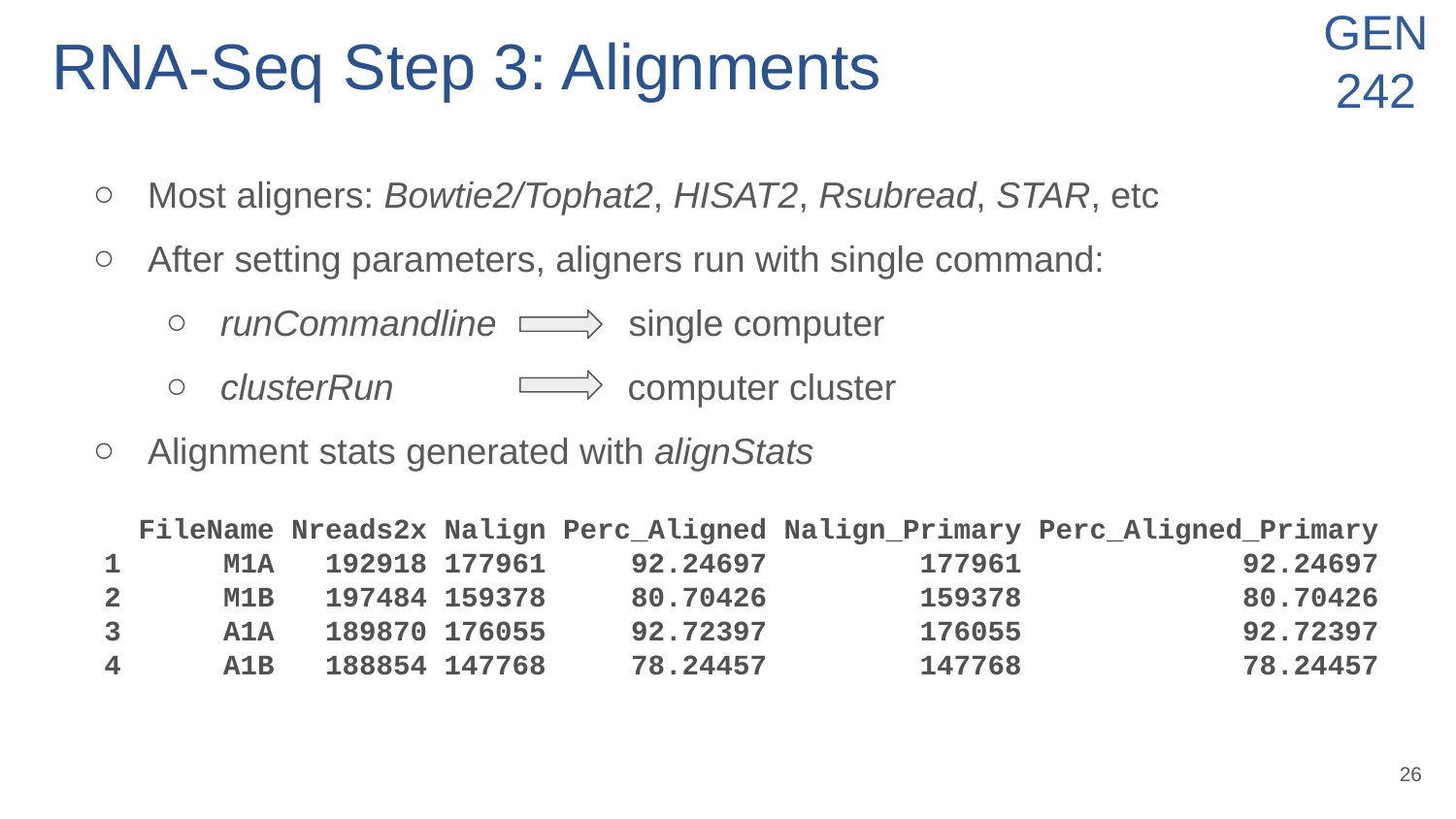

# RNA-Seq Step 3: Alignments
Most aligners: Bowtie2/Tophat2, HISAT2, Rsubread, STAR, etc
After setting parameters, aligners run with single command:
runCommandline             single computer
clusterRun                       computer cluster
Alignment stats generated with alignStats

   FileName Nreads2x Nalign Perc_Aligned Nalign_Primary Perc_Aligned_Primary
 1      M1A   192918 177961     92.24697         177961             92.24697
 2      M1B   197484 159378     80.70426         159378             80.70426
 3      A1A   189870 176055     92.72397         176055             92.72397
 4      A1B   188854 147768     78.24457         147768             78.24457

26